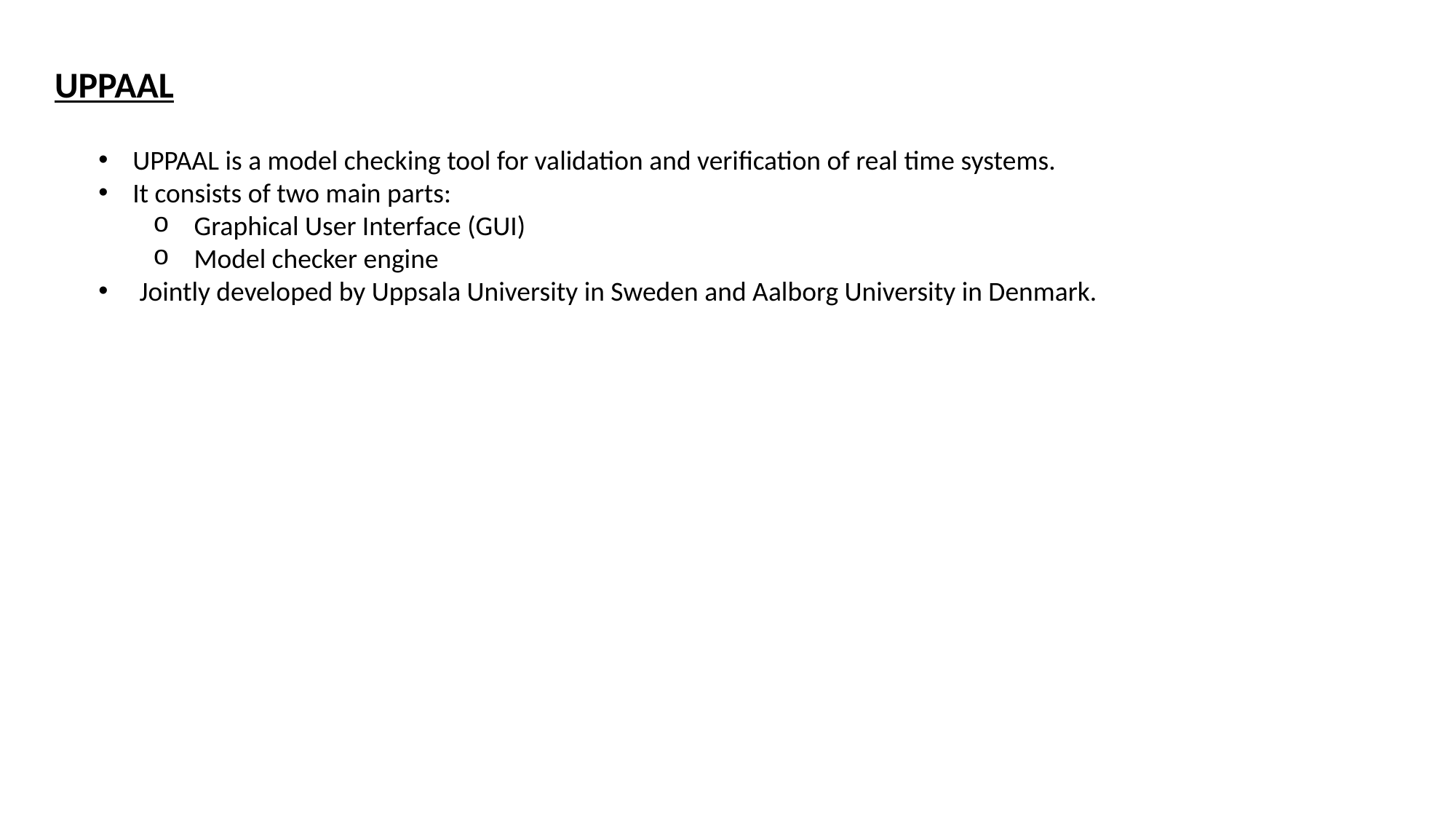

UPPAAL
UPPAAL is a model checking tool for validation and verification of real time systems.
It consists of two main parts:
Graphical User Interface (GUI)
Model checker engine
Jointly developed by Uppsala University in Sweden and Aalborg University in Denmark.